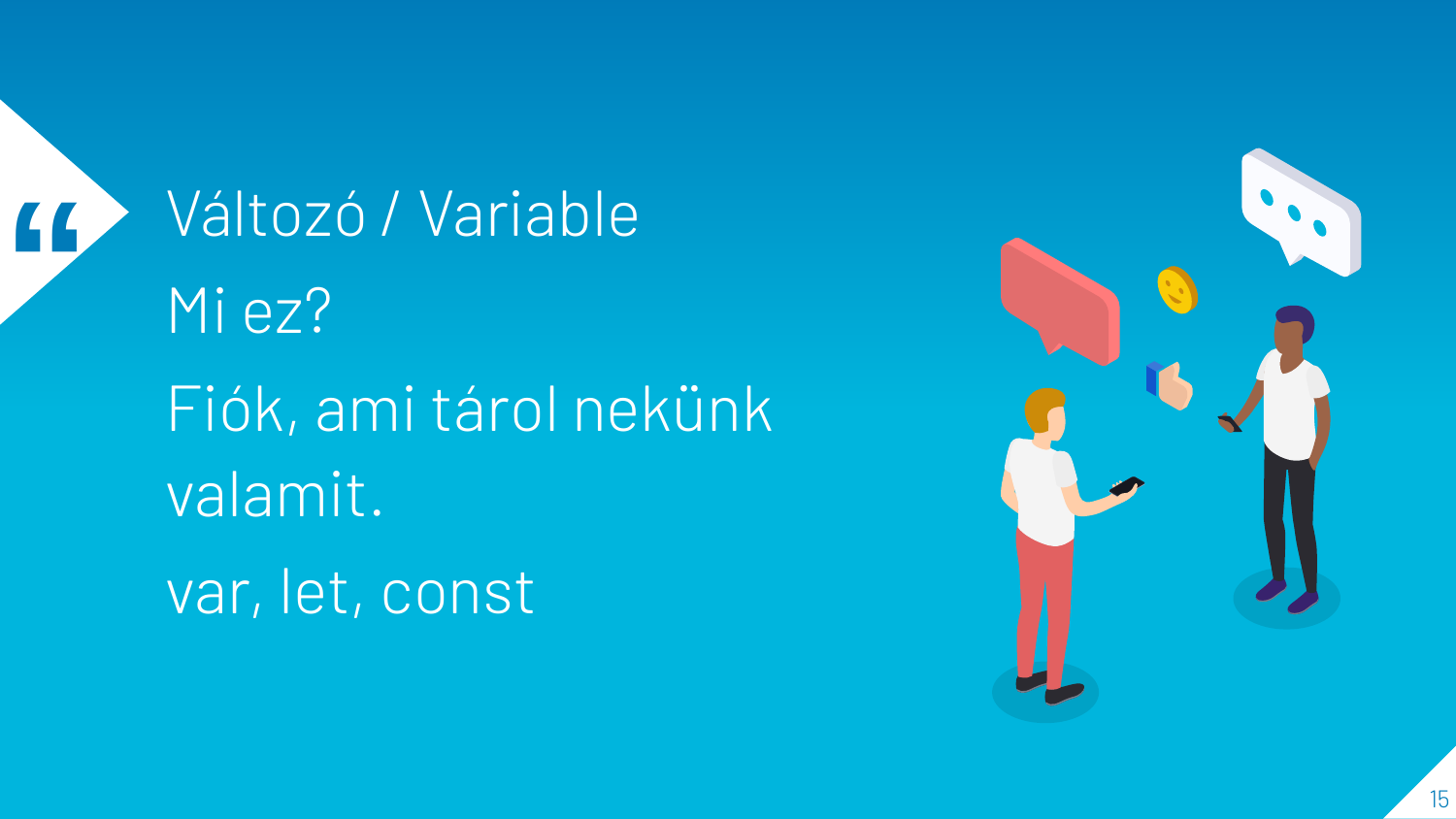

Változó / Variable
Mi ez?
Fiók, ami tárol nekünk valamit.
var, let, const

15